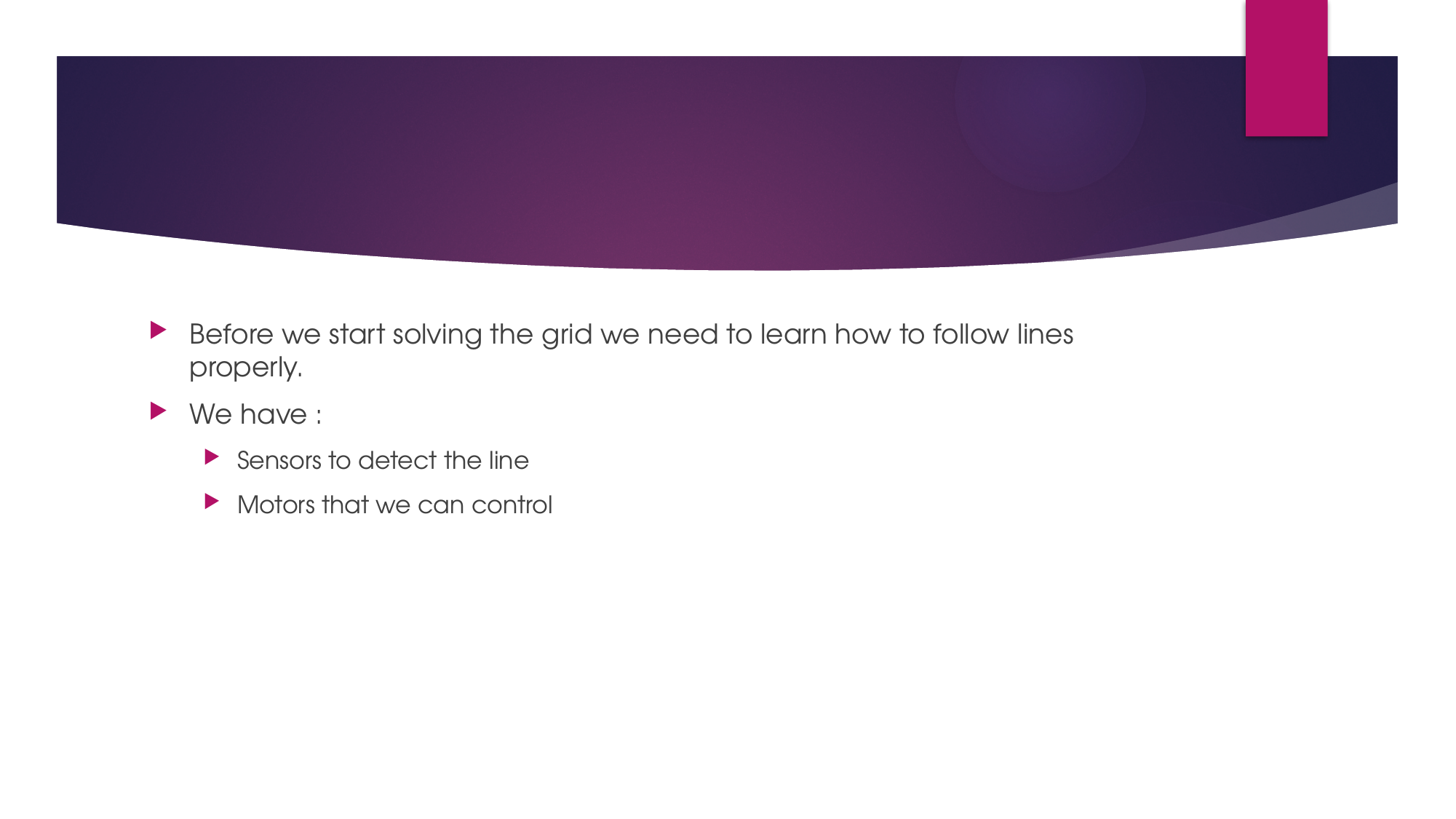

#
Before we start solving the grid we need to learn how to follow lines properly.
We have :
Sensors to detect the line
Motors that we can control